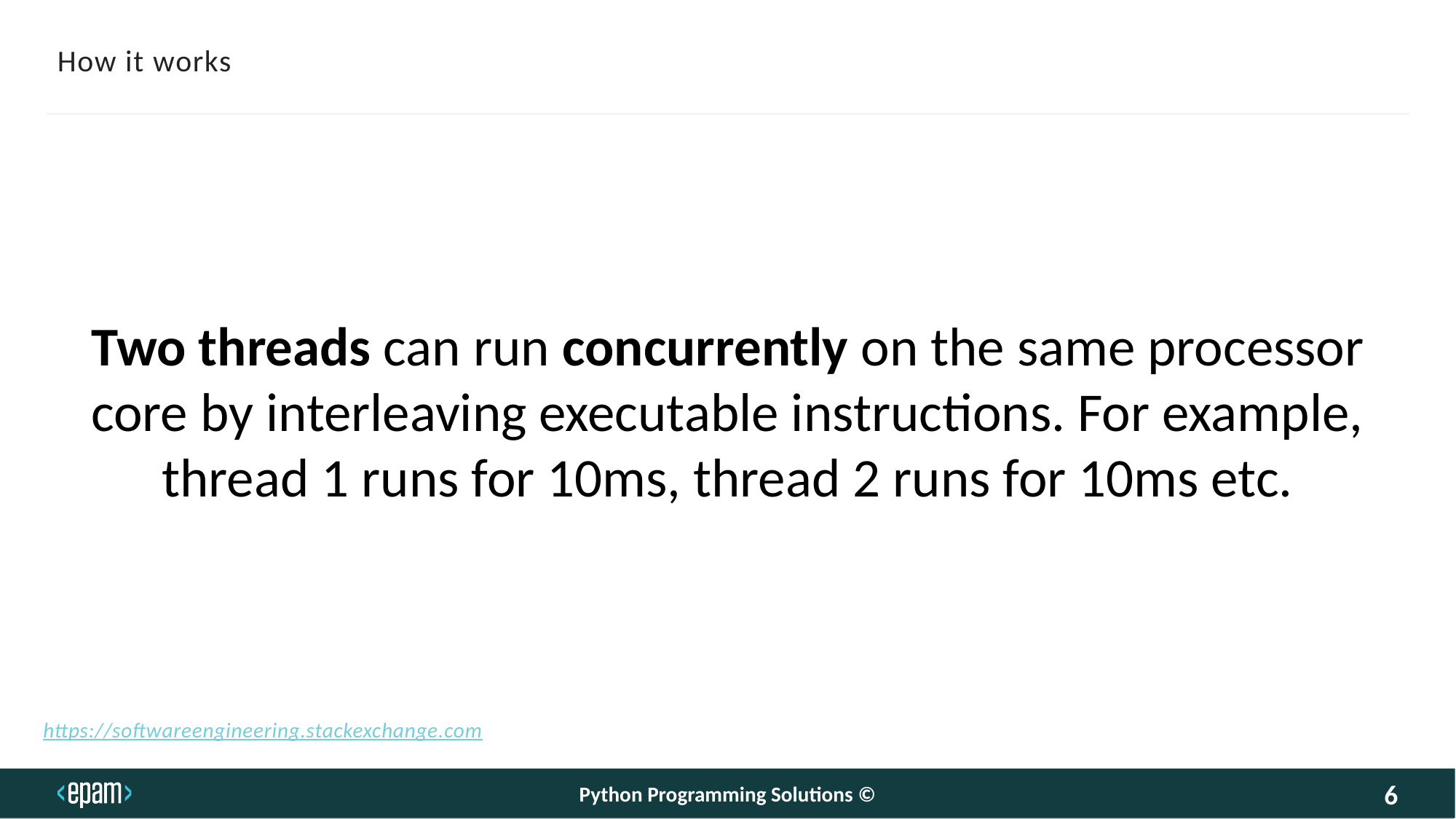

How it works
Two threads can run concurrently on the same processor core by interleaving executable instructions. For example, thread 1 runs for 10ms, thread 2 runs for 10ms etc.
https://softwareengineering.stackexchange.com
Python Programming Solutions ©
6